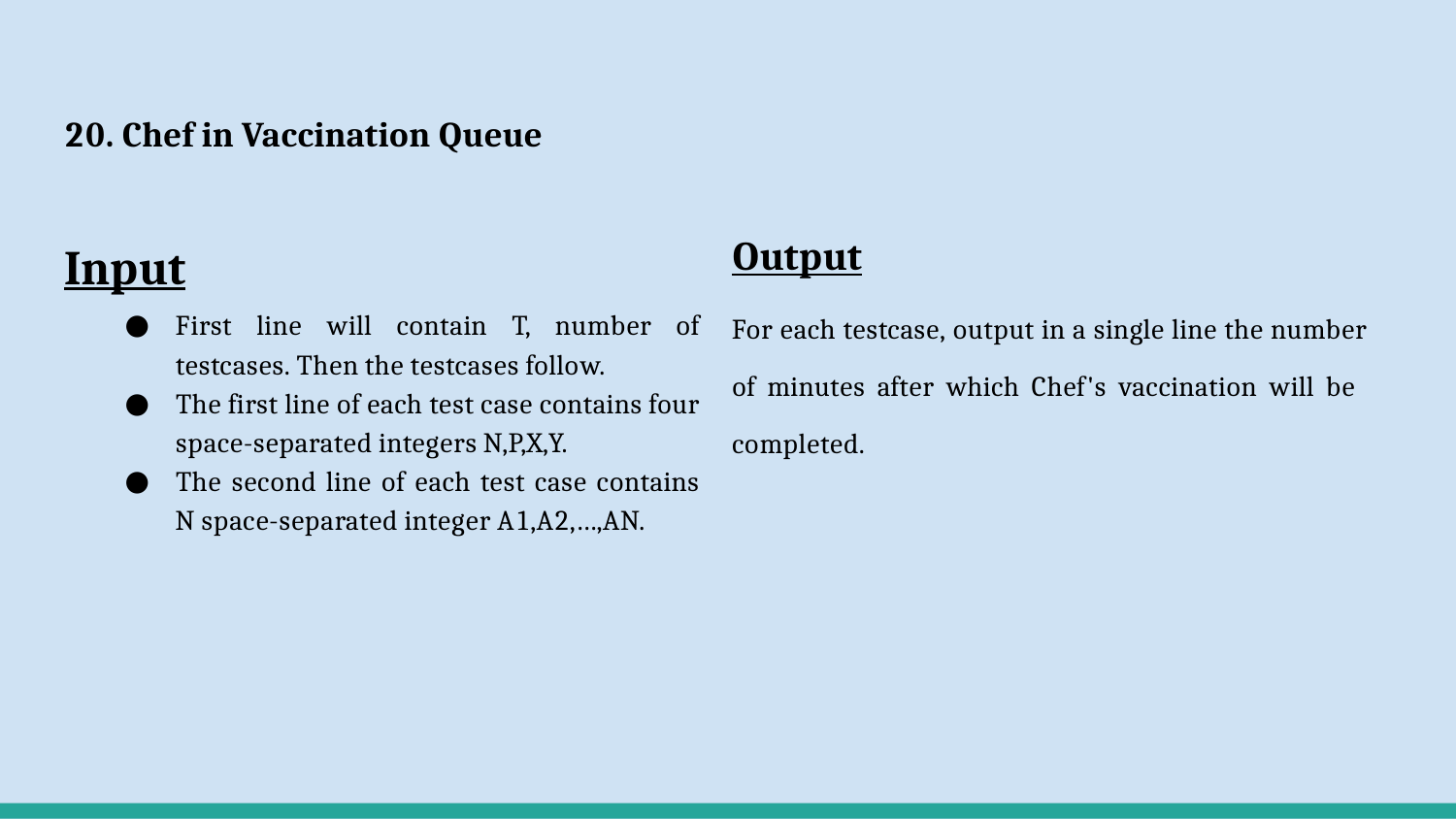

# 20. Chef in Vaccination Queue

Input
First line will contain T, number of testcases. Then the testcases follow.
The first line of each test case contains four space-separated integers N,P,X,Y.
The second line of each test case contains N space-separated integer A1,A2,…,AN.

Output
For each testcase, output in a single line the number of minutes after which Chef's vaccination will be  completed.